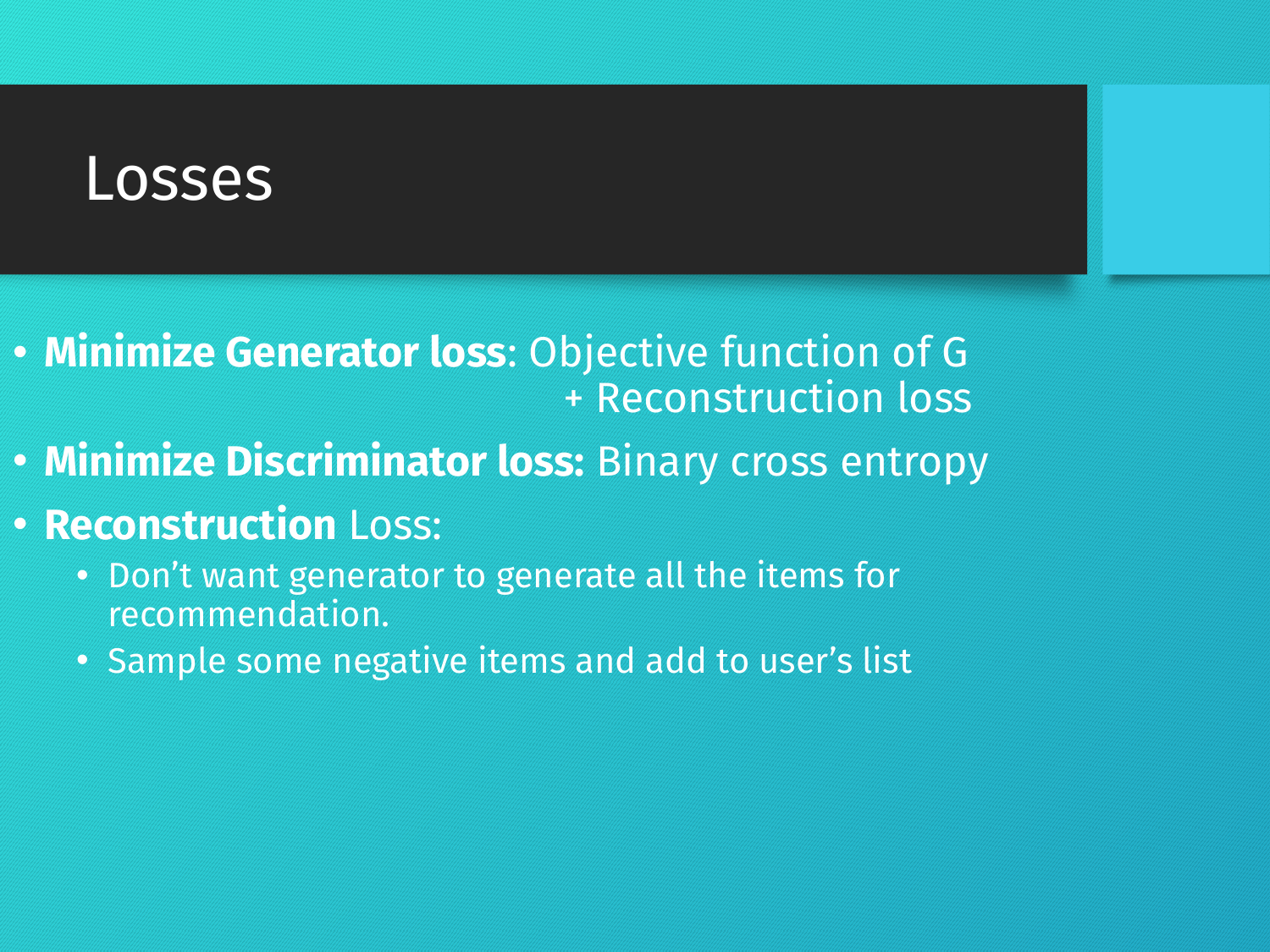

# Losses
Minimize Generator loss: Objective function of G   				 + Reconstruction loss
Minimize Discriminator loss: Binary cross entropy
Reconstruction Loss:
Don’t want generator to generate all the items for recommendation.
Sample some negative items and add to user’s list